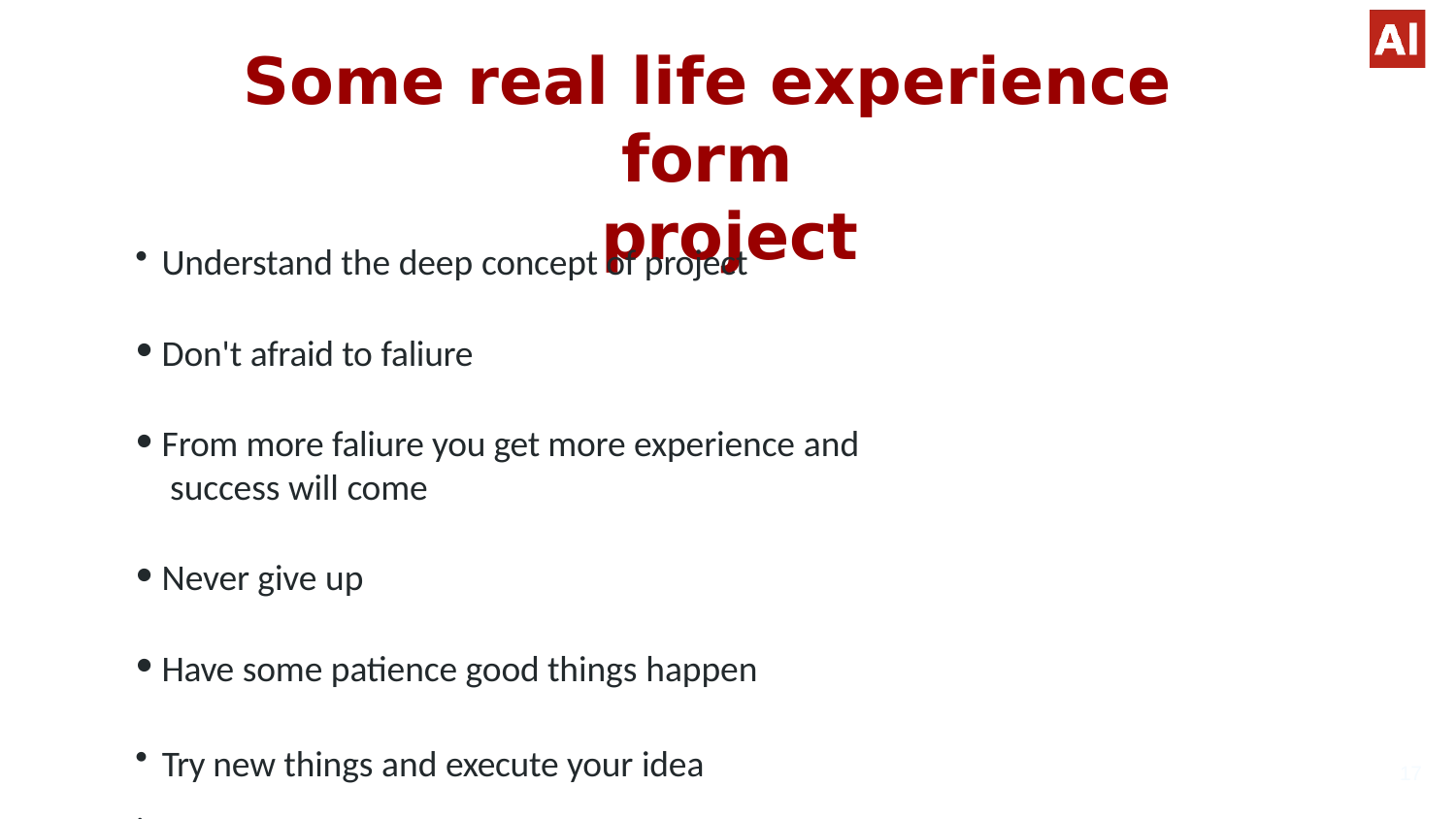

# Some	real life experience form
project
Understand the deep concept of project

Don't afraid to faliure

From more faliure you get more experience and  success will come

Never give up

Have some patience good things happen
Try new things and execute your idea
.
17